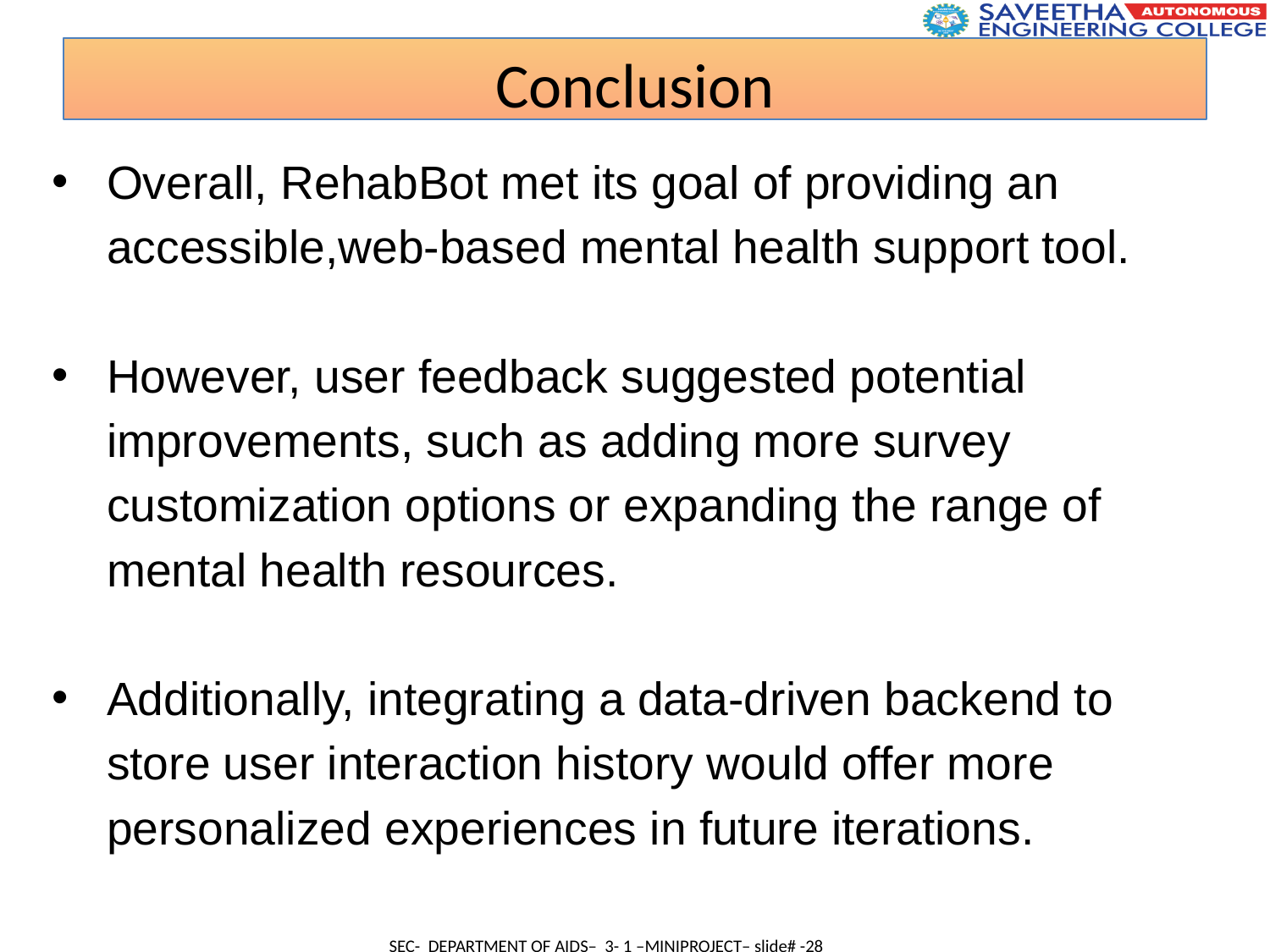

Conclusion
Overall, RehabBot met its goal of providing an accessible,web-based mental health support tool.

However, user feedback suggested potential improvements, such as adding more survey customization options or expanding the range of mental health resources.

Additionally, integrating a data-driven backend to store user interaction history would offer more personalized experiences in future iterations.